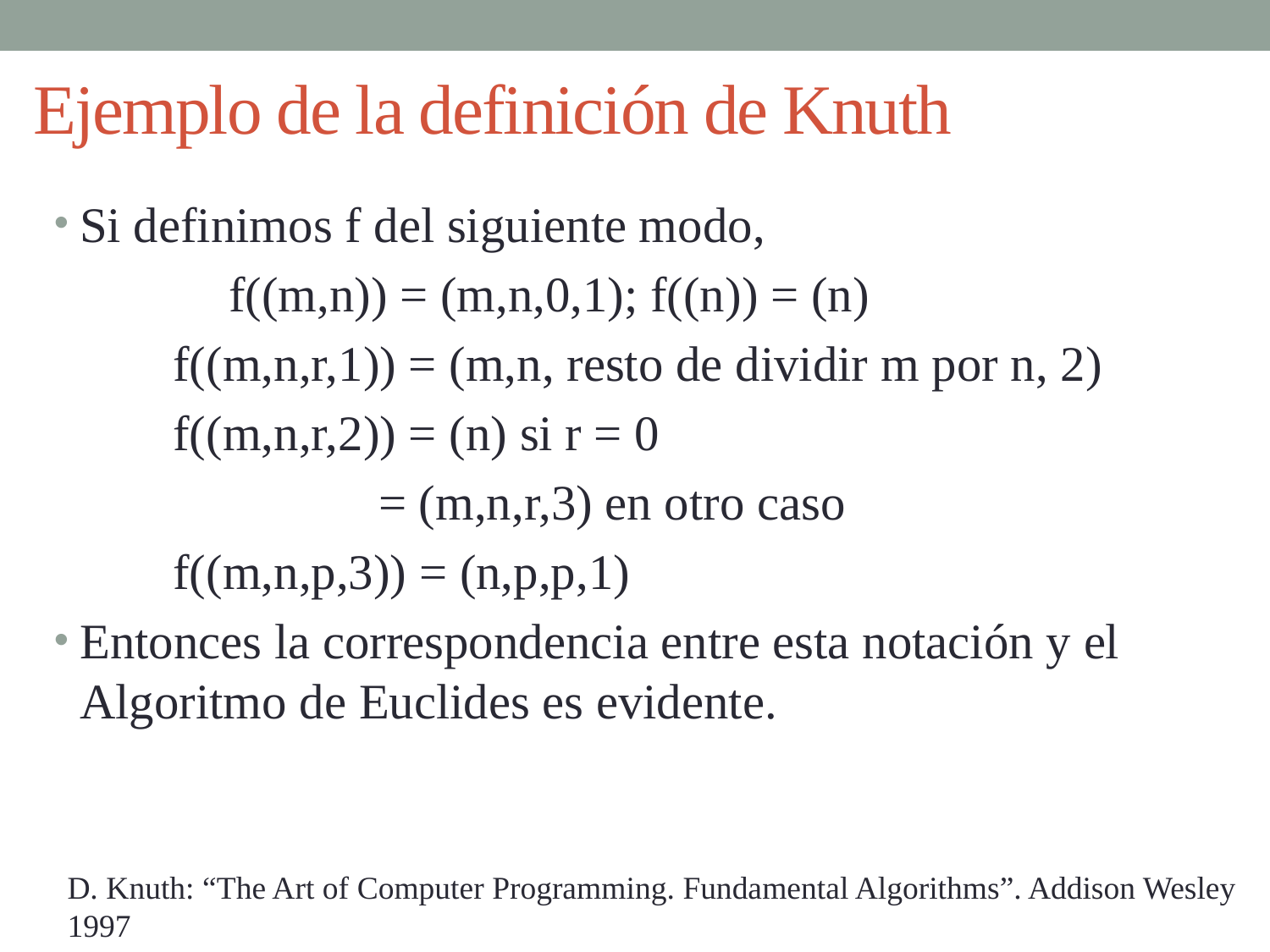

# Ejemplo de la definición de Knuth
Si definimos f del siguiente modo,
              f((m,n)) = (m,n,0,1); f((n)) = (n)
	f((m,n,r,1)) = (m,n, resto de dividir m por n, 2)
	f((m,n,r,2)) = (n) si r = 0
                          = (m,n,r,3) en otro caso
     	f((m,n,p,3)) = (n,p,p,1)
Entonces la correspondencia entre esta notación y el Algoritmo de Euclides es evidente.

D. Knuth: “The Art of Computer Programming. Fundamental Algorithms”. Addison Wesley 1997